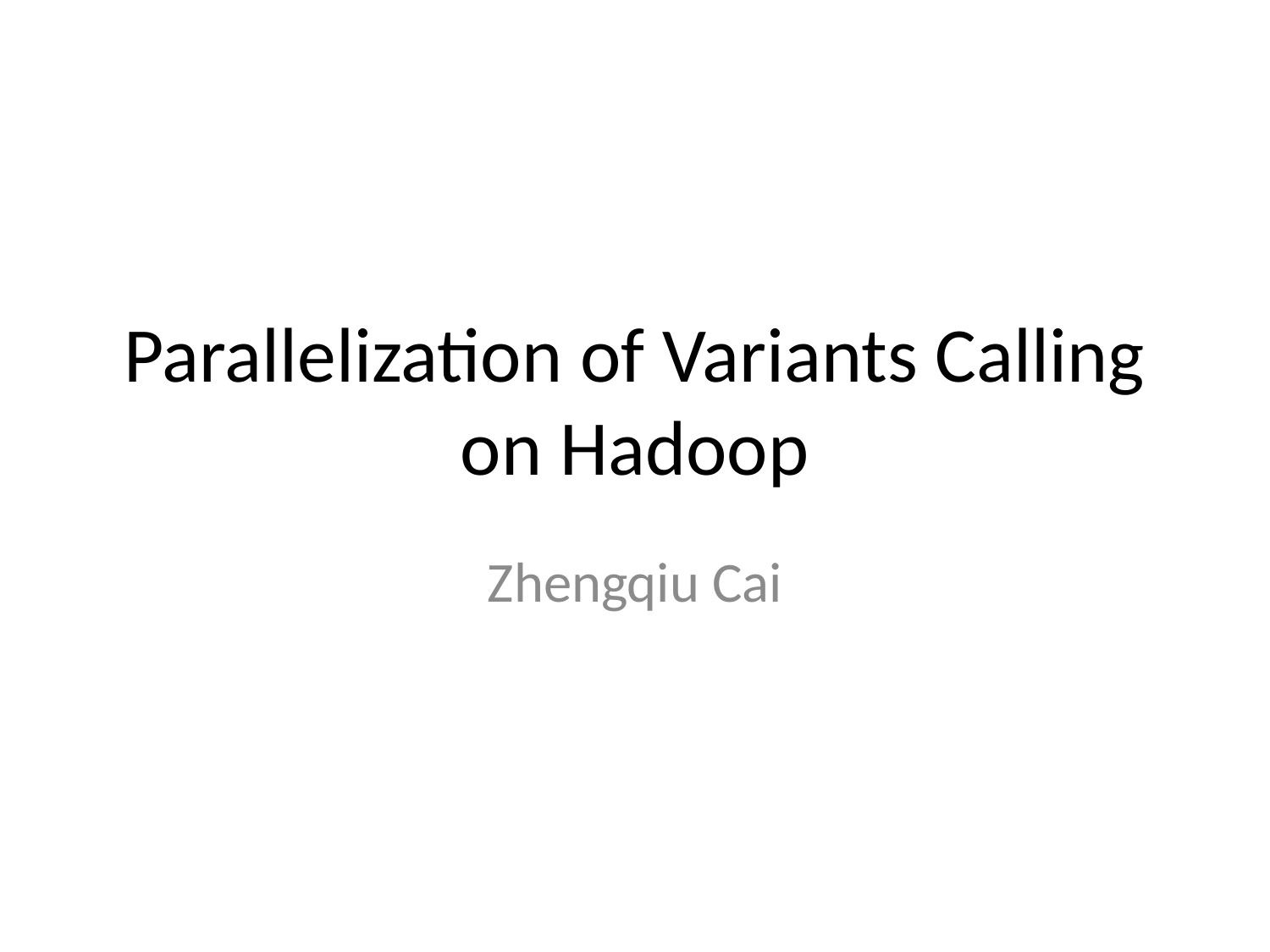

# Parallelization of Variants Calling on Hadoop
Zhengqiu Cai